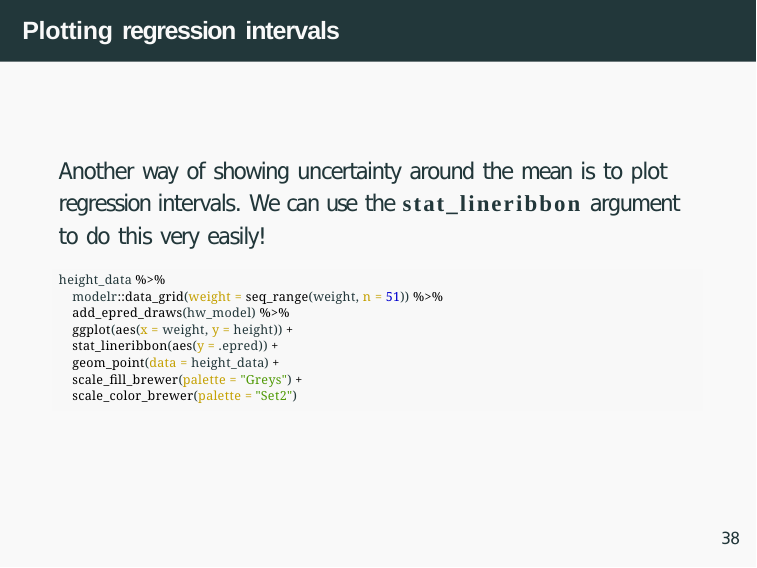

# Plotting regression intervals
Another way of showing uncertainty around the mean is to plot  regression intervals. We can use the stat_lineribbon argument  to do this very easily!
height_data %>%
modelr::data_grid(weight = seq_range(weight, n = 51)) %>%  add_epred_draws(hw_model) %>%
ggplot(aes(x = weight, y = height)) +  stat_lineribbon(aes(y = .epred)) +  geom_point(data = height_data) +  scale_fill_brewer(palette = "Greys") +  scale_color_brewer(palette = "Set2")

38